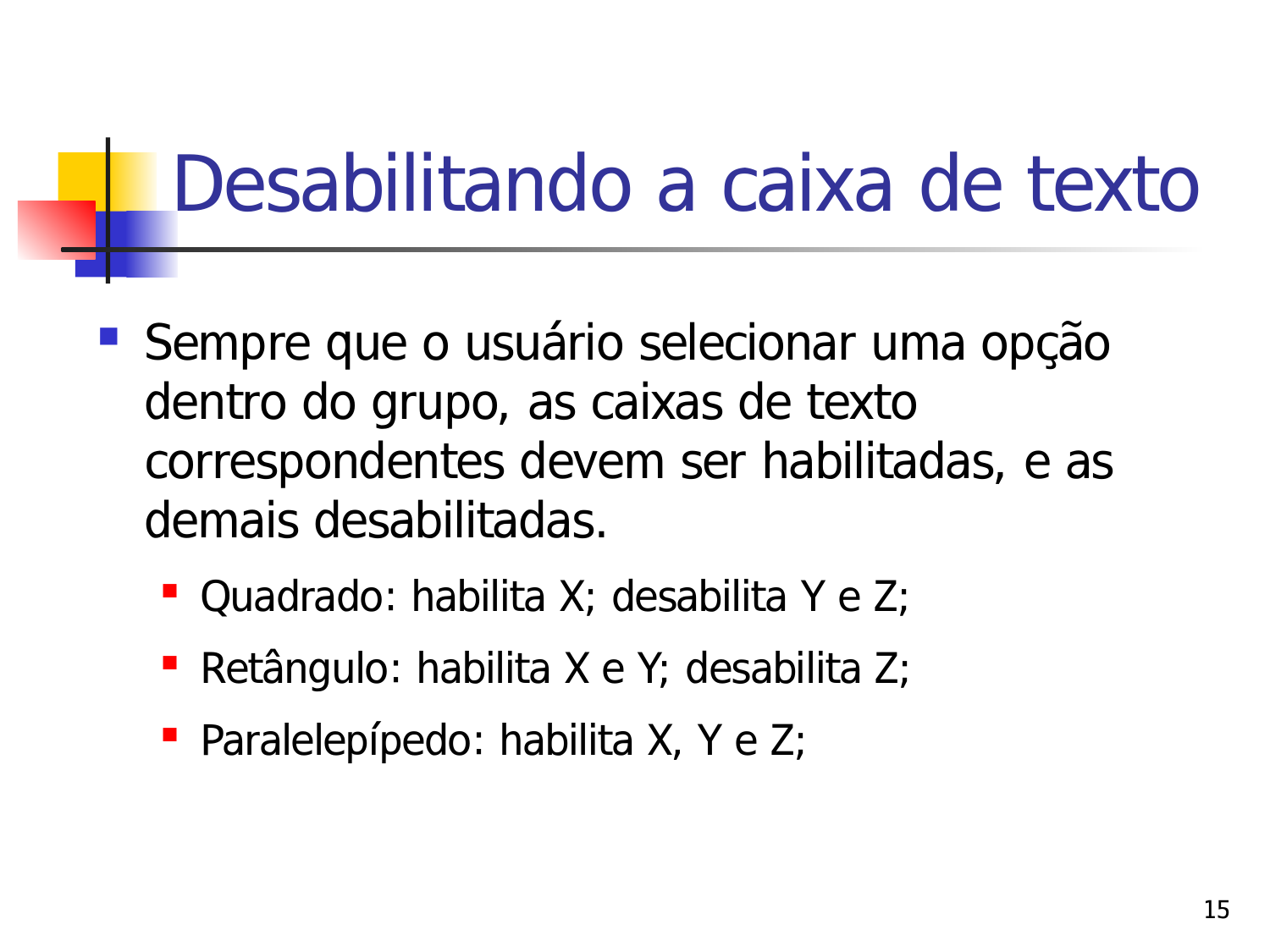

# Desabilitando a caixa de texto
Sempre que o usuário selecionar uma opção dentro do grupo, as caixas de texto correspondentes devem ser habilitadas, e as demais desabilitadas.
Quadrado: habilita X; desabilita Y e Z;
Retângulo: habilita X e Y; desabilita Z;
Paralelepípedo: habilita X, Y e Z;
15